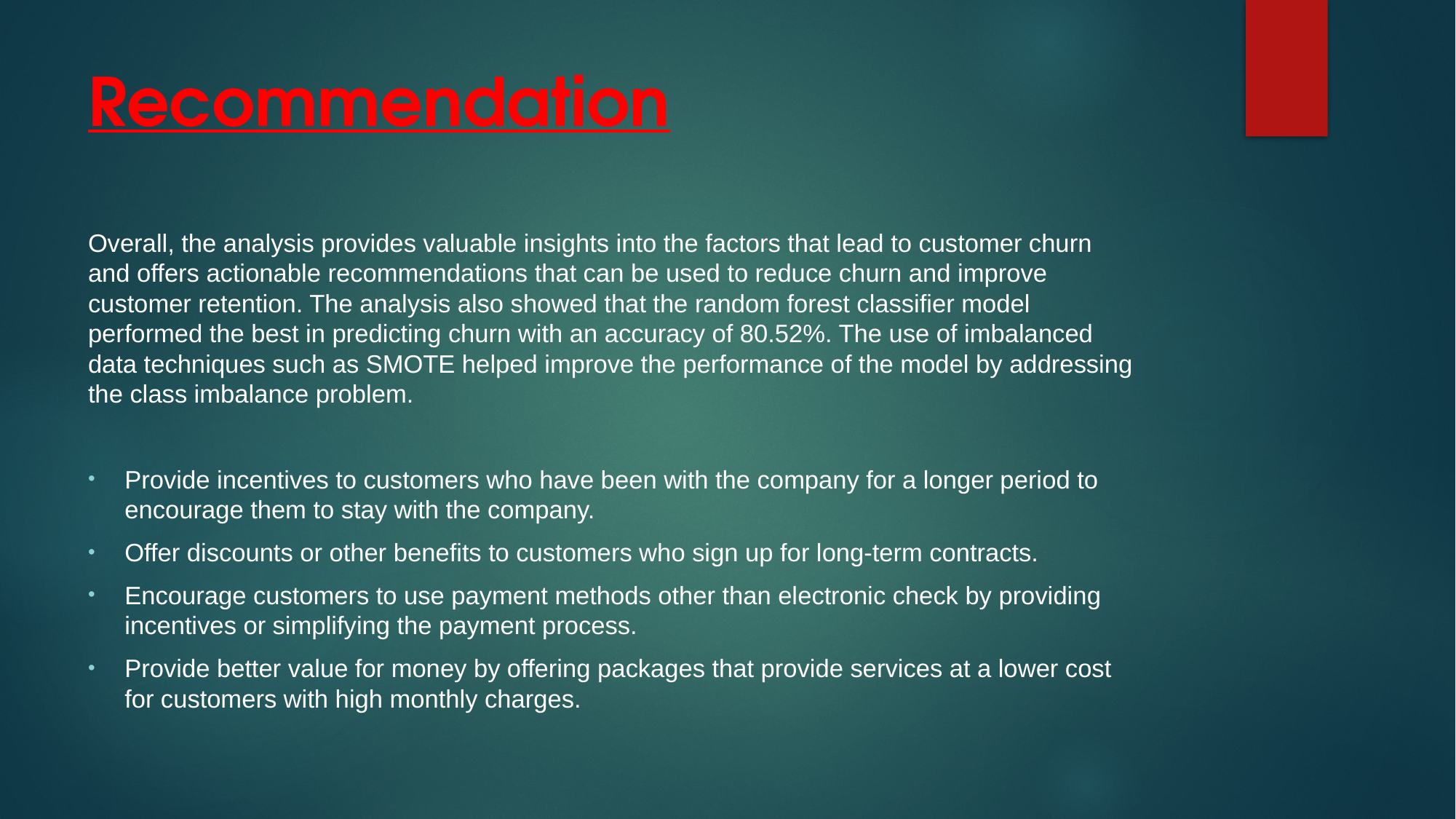

# Recommendation
Overall, the analysis provides valuable insights into the factors that lead to customer churn and offers actionable recommendations that can be used to reduce churn and improve customer retention. The analysis also showed that the random forest classifier model performed the best in predicting churn with an accuracy of 80.52%. The use of imbalanced data techniques such as SMOTE helped improve the performance of the model by addressing the class imbalance problem.

Provide incentives to customers who have been with the company for a longer period to encourage them to stay with the company.
Offer discounts or other benefits to customers who sign up for long-term contracts.
Encourage customers to use payment methods other than electronic check by providing incentives or simplifying the payment process.
Provide better value for money by offering packages that provide services at a lower cost for customers with high monthly charges.